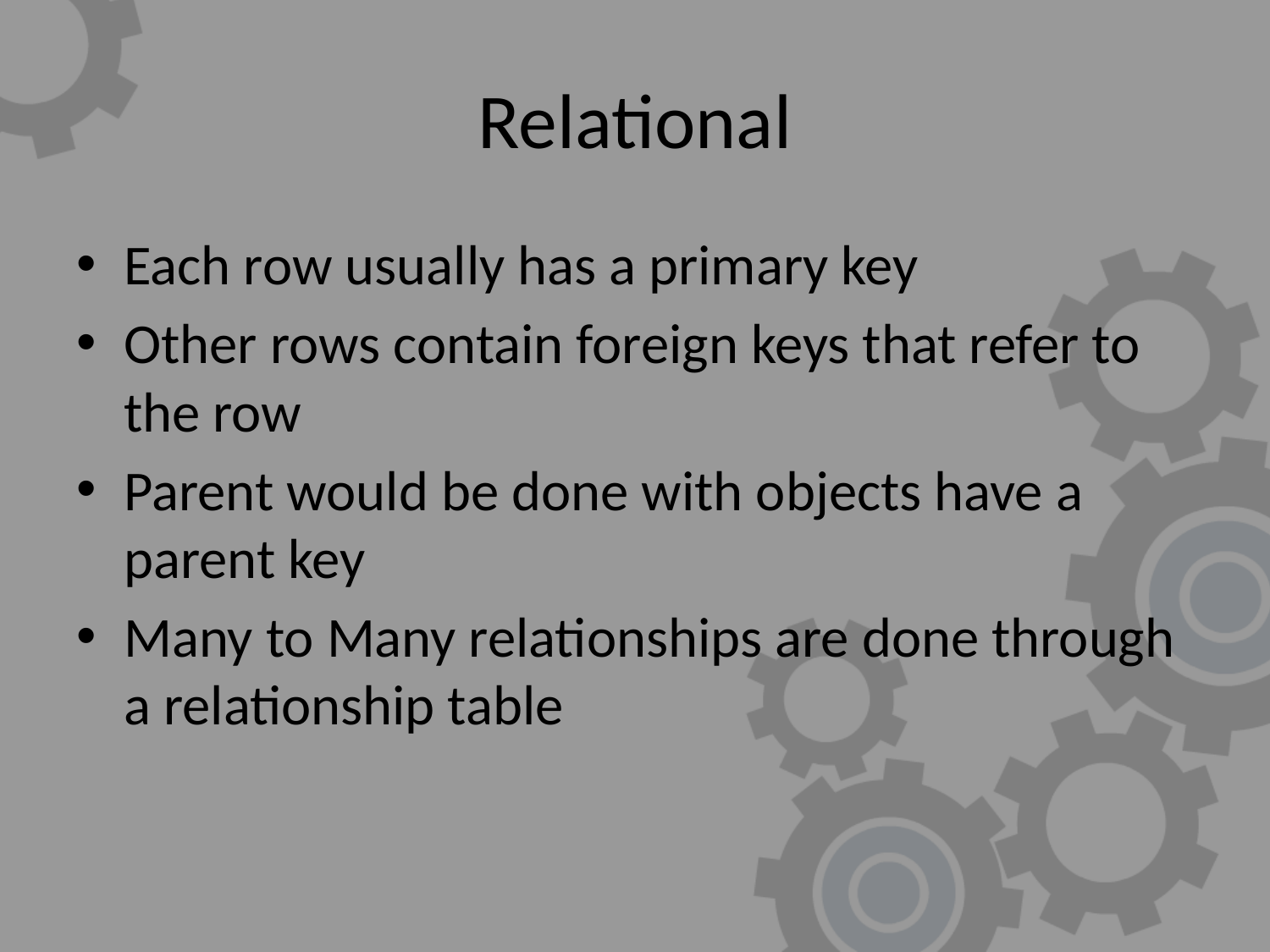

# Relational
Each row usually has a primary key
Other rows contain foreign keys that refer to the row
Parent would be done with objects have a parent key
Many to Many relationships are done through a relationship table